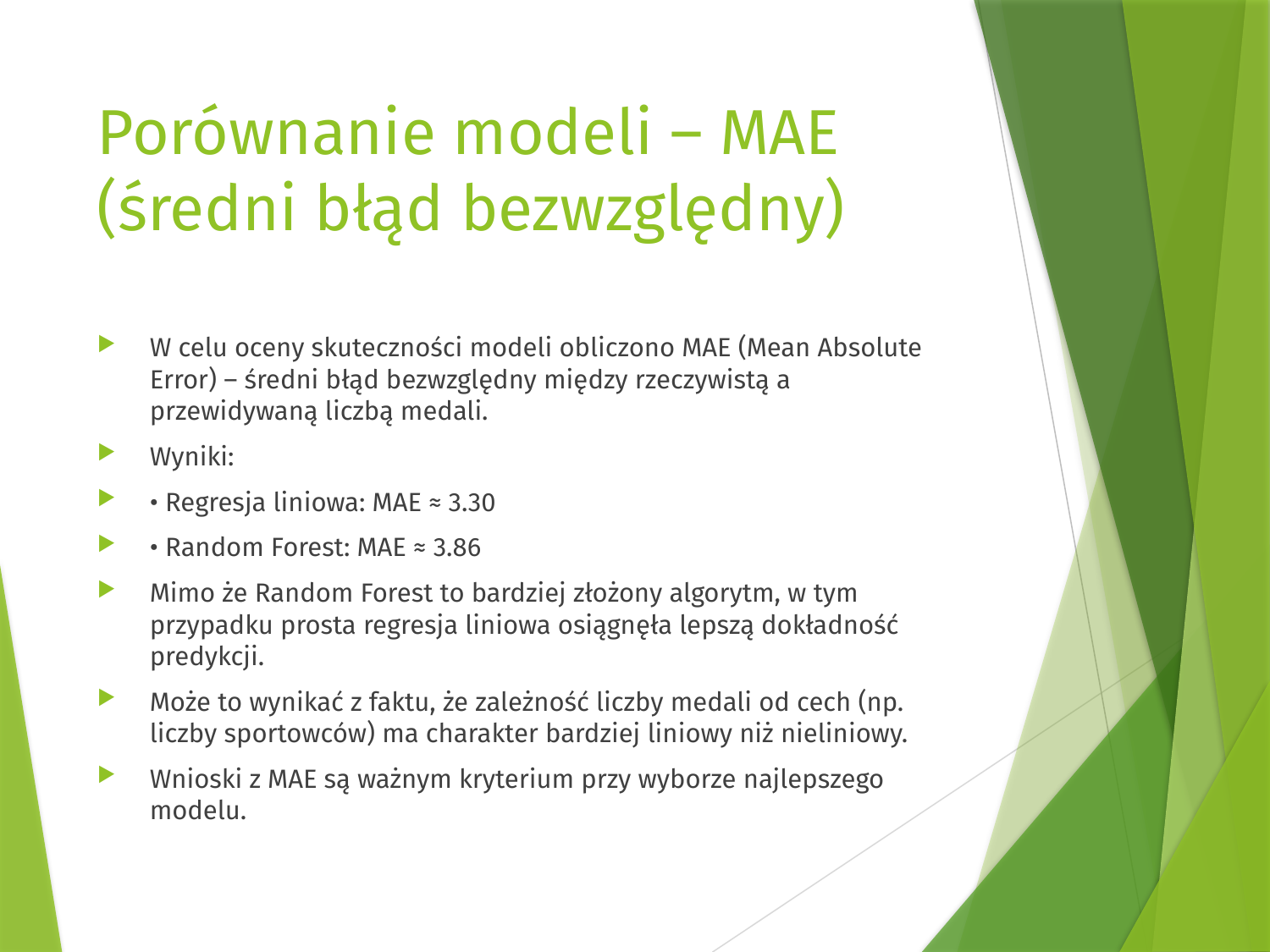

# Porównanie modeli – MAE (średni błąd bezwzględny)

W celu oceny skuteczności modeli obliczono MAE (Mean Absolute Error) – średni błąd bezwzględny między rzeczywistą a przewidywaną liczbą medali.
Wyniki:
• Regresja liniowa: MAE ≈ 3.30
• Random Forest: MAE ≈ 3.86
Mimo że Random Forest to bardziej złożony algorytm, w tym przypadku prosta regresja liniowa osiągnęła lepszą dokładność predykcji.
Może to wynikać z faktu, że zależność liczby medali od cech (np. liczby sportowców) ma charakter bardziej liniowy niż nieliniowy.
Wnioski z MAE są ważnym kryterium przy wyborze najlepszego modelu.